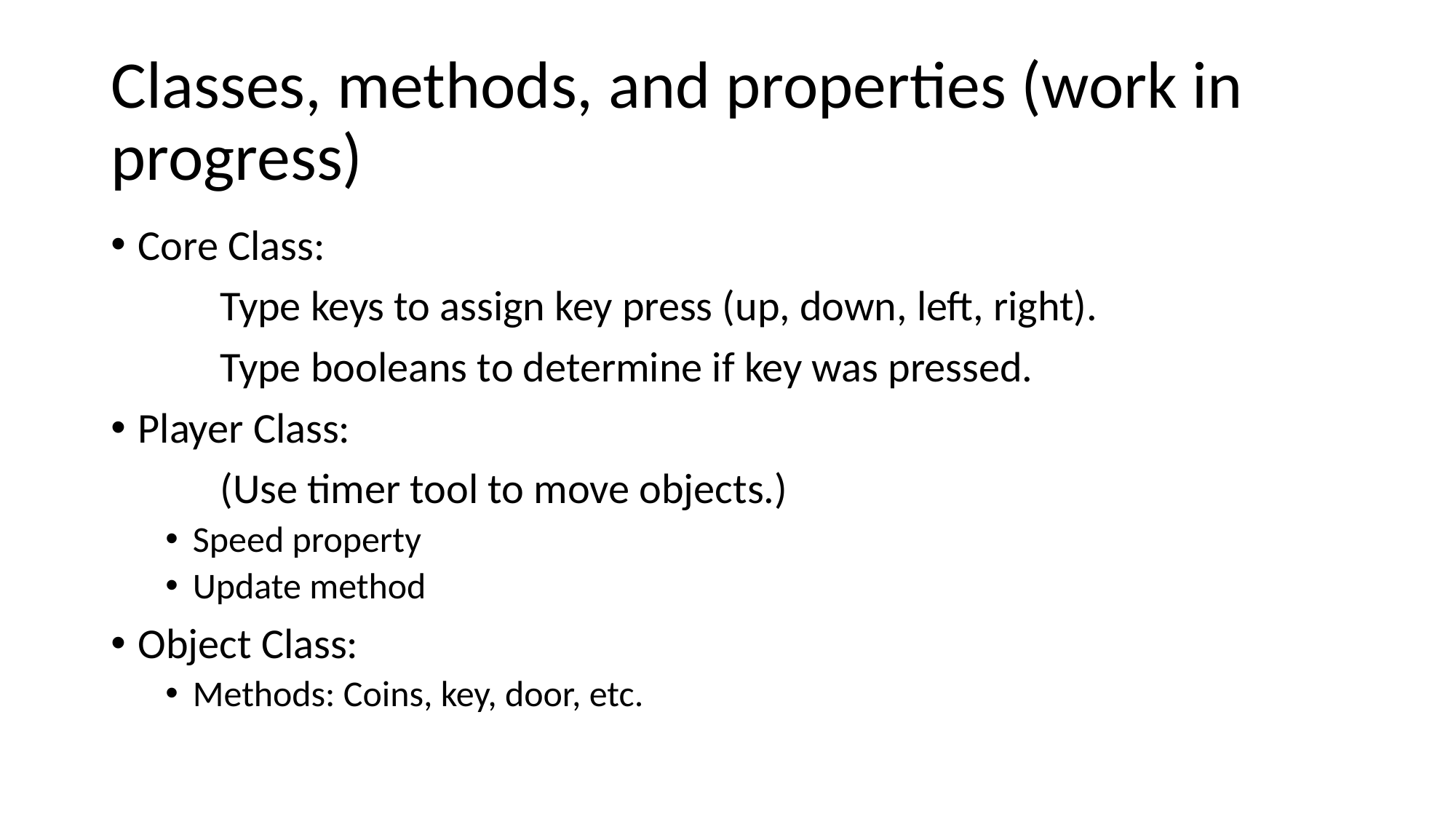

# Classes, methods, and properties (work in progress)
Core Class:
	Type keys to assign key press (up, down, left, right).
	Type booleans to determine if key was pressed.
Player Class:
	(Use timer tool to move objects.)
Speed property
Update method
Object Class:
Methods: Coins, key, door, etc.